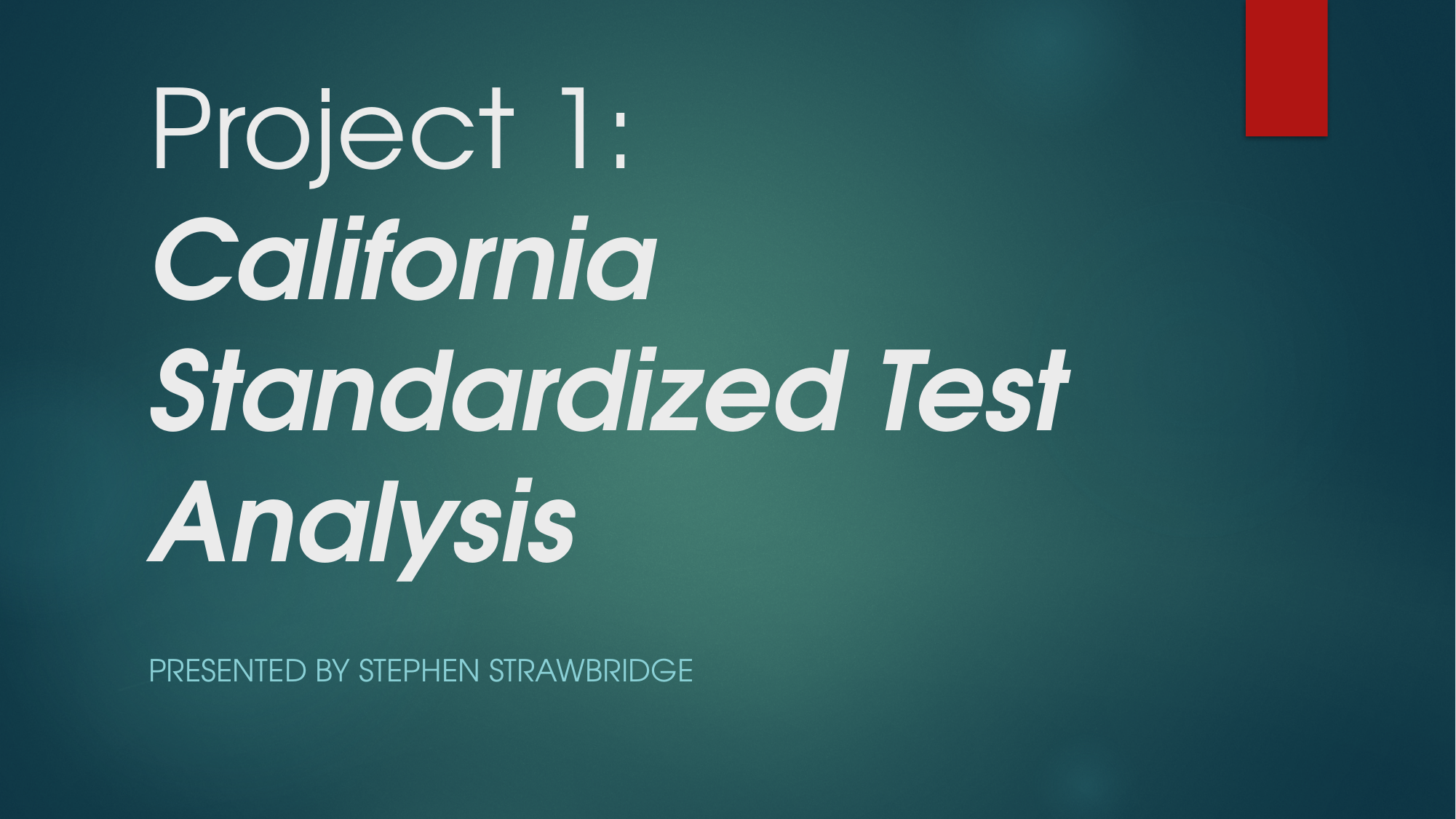

# Project 1: California Standardized Test Analysis
Presented by Stephen Strawbridge